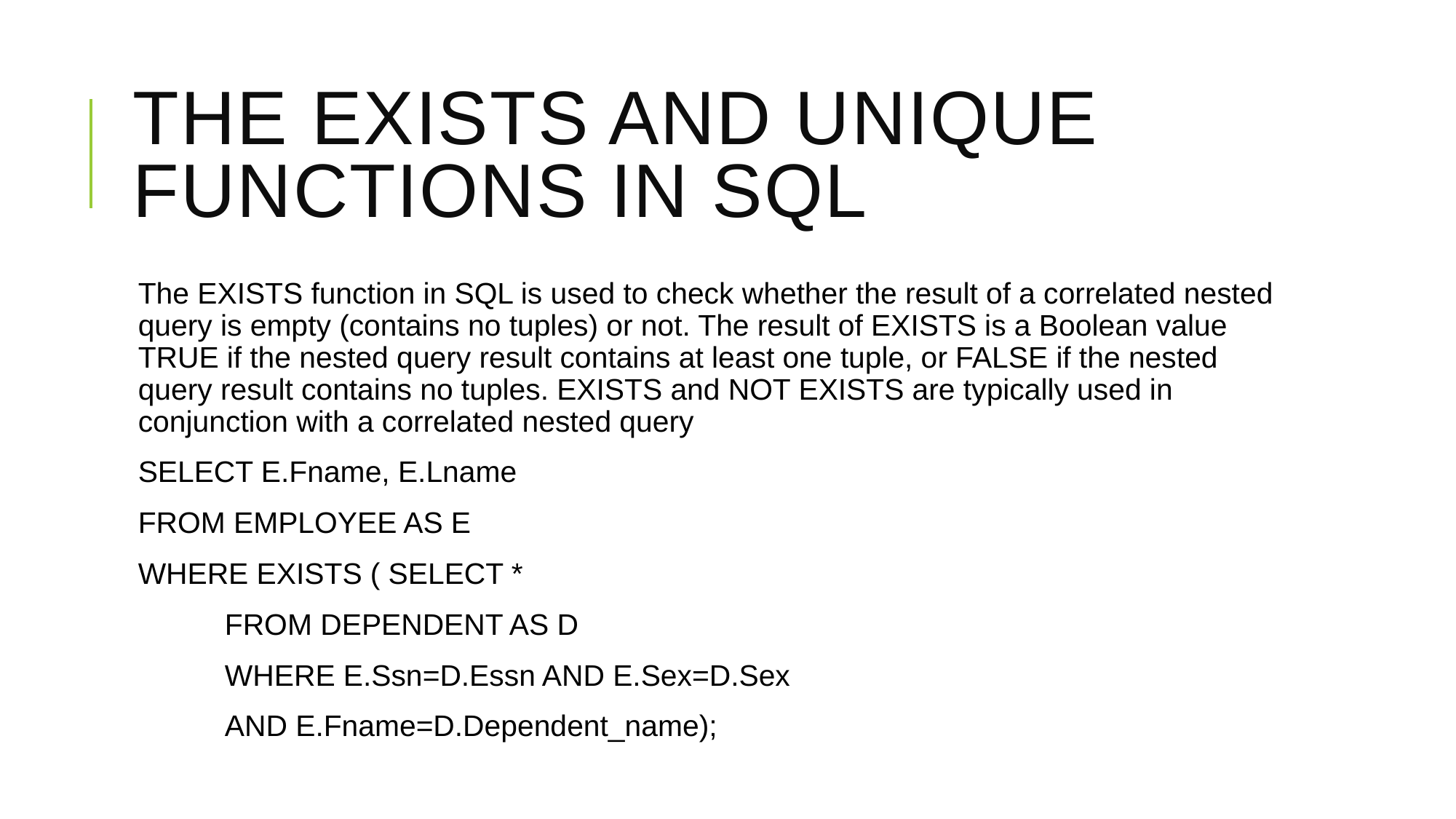

# The EXISTS and UNIQUE Functions in SQL
The EXISTS function in SQL is used to check whether the result of a correlated nested query is empty (contains no tuples) or not. The result of EXISTS is a Boolean value TRUE if the nested query result contains at least one tuple, or FALSE if the nested query result contains no tuples. EXISTS and NOT EXISTS are typically used in conjunction with a correlated nested query
SELECT E.Fname, E.Lname
FROM EMPLOYEE AS E
WHERE EXISTS ( SELECT *
	FROM DEPENDENT AS D
	WHERE E.Ssn=D.Essn AND E.Sex=D.Sex
	AND E.Fname=D.Dependent_name);